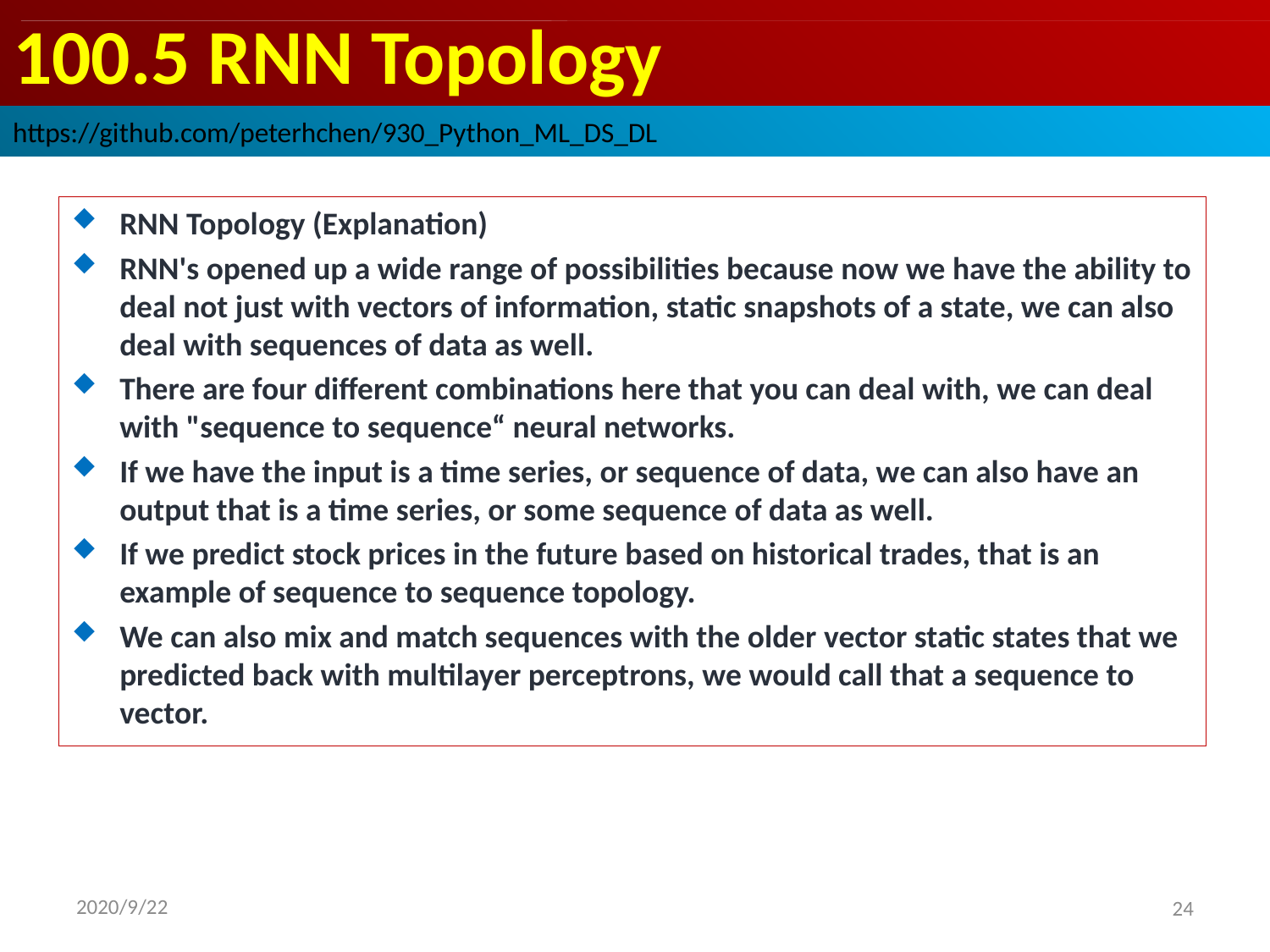

# 100.5 RNN Topology

https://github.com/peterhchen/930_Python_ML_DS_DL
RNN Topology (Explanation)
RNN's opened up a wide range of possibilities because now we have the ability to deal not just with vectors of information, static snapshots of a state, we can also deal with sequences of data as well.
There are four different combinations here that you can deal with, we can deal with "sequence to sequence“ neural networks.
If we have the input is a time series, or sequence of data, we can also have an output that is a time series, or some sequence of data as well.
If we predict stock prices in the future based on historical trades, that is an example of sequence to sequence topology.
We can also mix and match sequences with the older vector static states that we predicted back with multilayer perceptrons, we would call that a sequence to vector.
2020/9/22
24